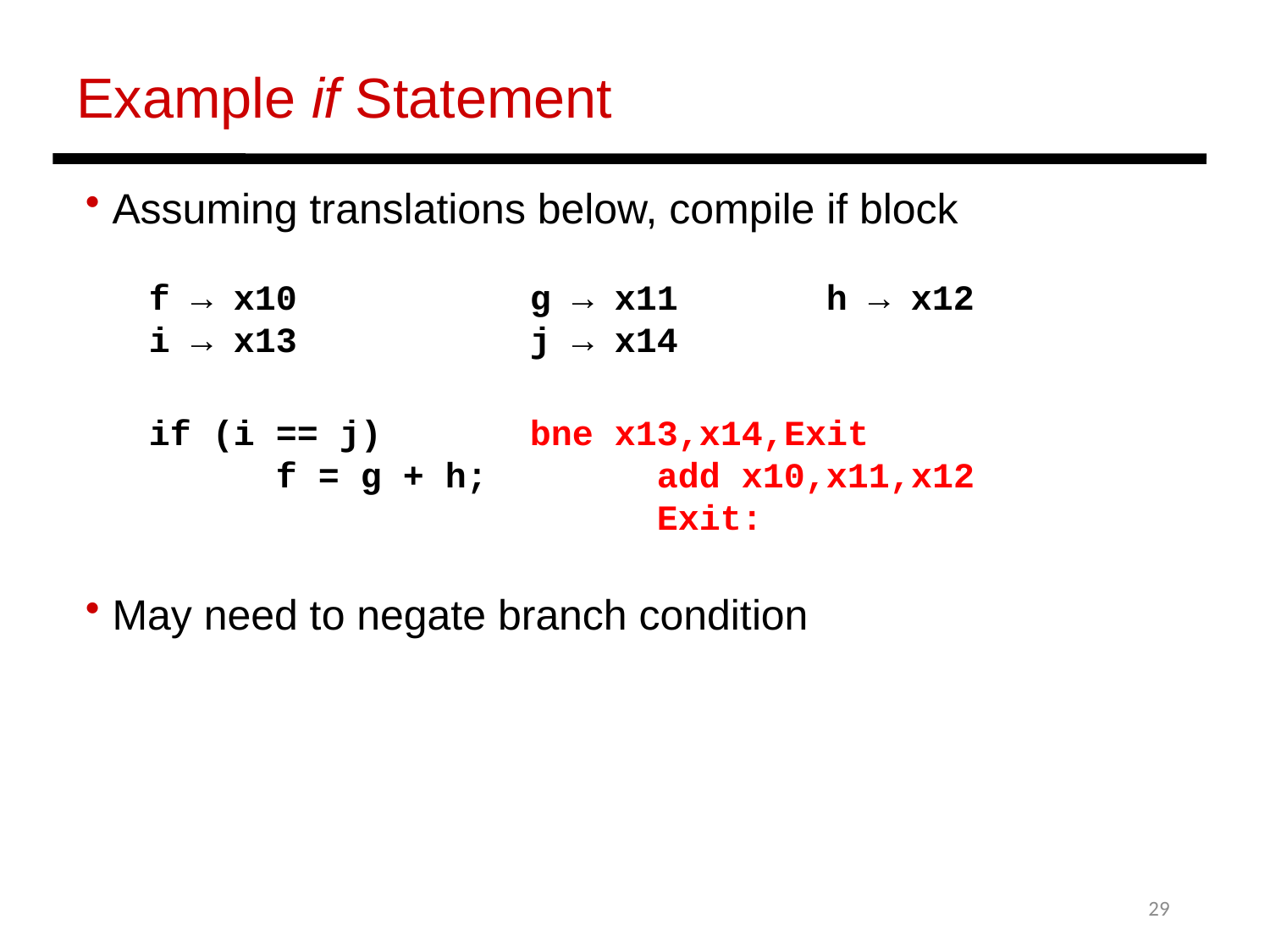

Example if Statement

 Assuming translations below, compile if block

f → x10		g → x11	  h → x12
i → x13		j → x14

if (i == j)		bne x13,x14,Exit
	f = g + h;		add x10,x11,x12
				Exit:

 May need to negate branch condition
29